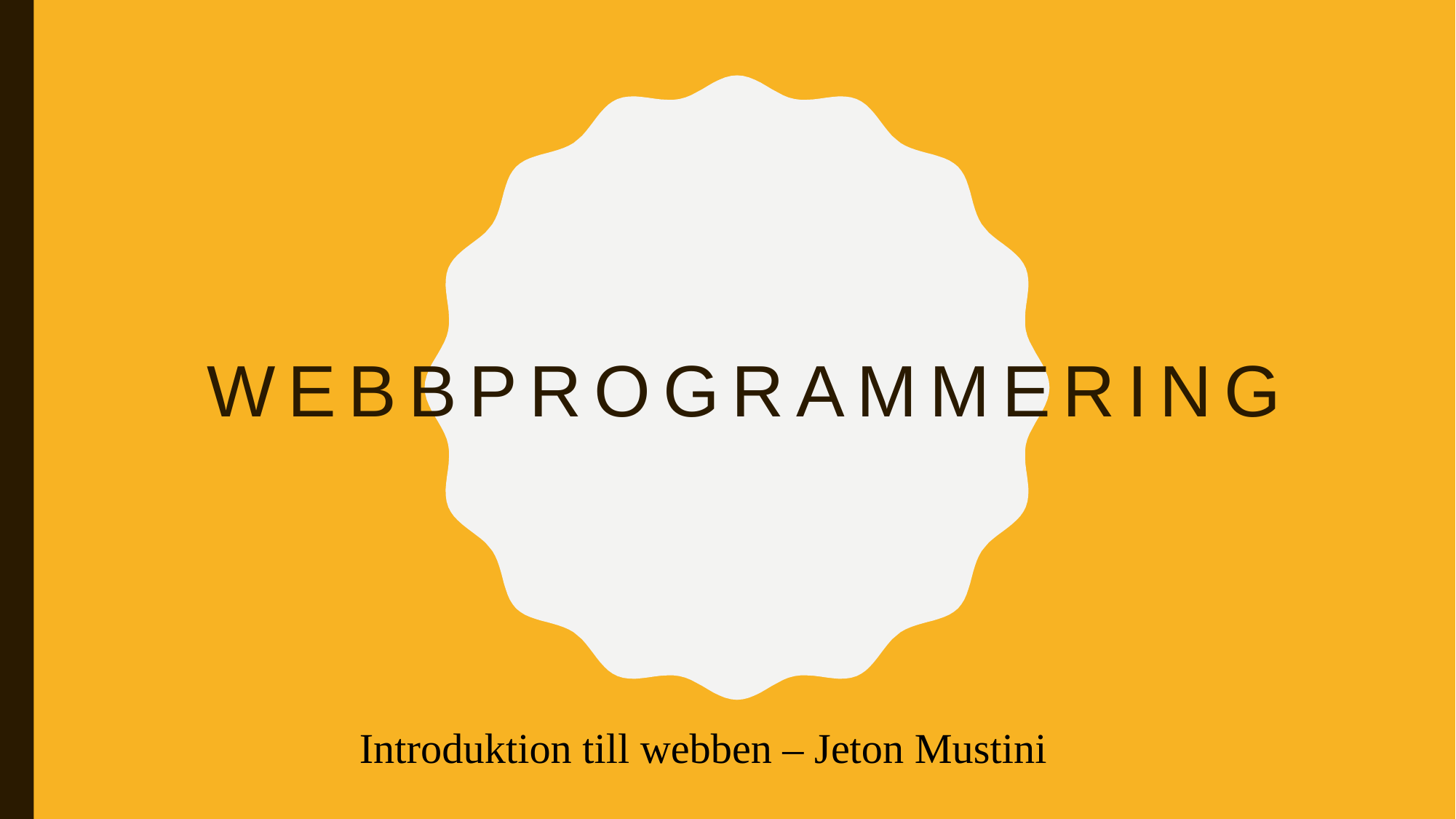

# WebbProgrammering
Introduktion till webben – Jeton Mustini